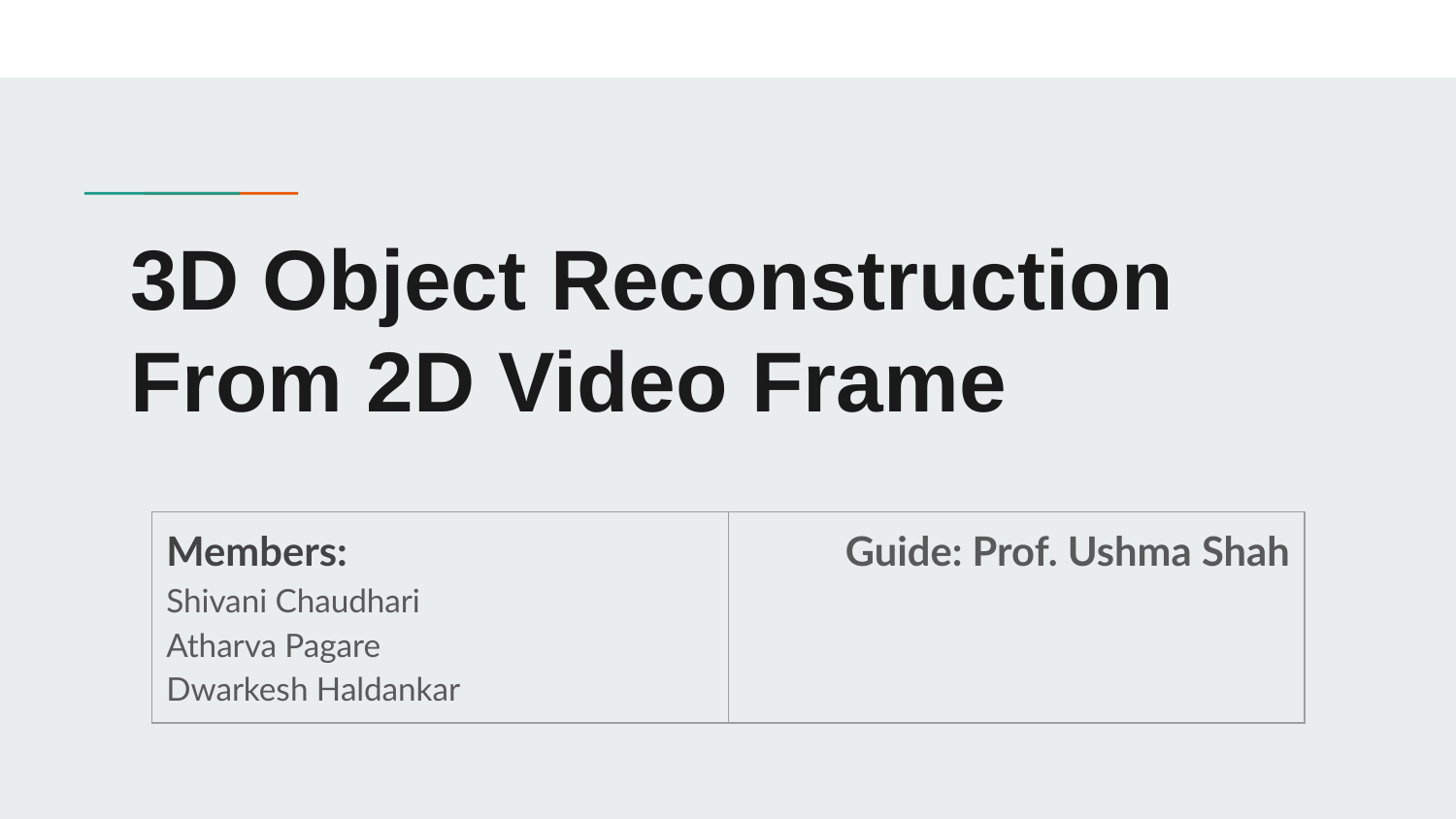

# 3D Object Reconstruction From 2D Video Frame
| Members: Shivani Chaudhari Atharva Pagare Dwarkesh Haldankar | Guide: Prof. Ushma Shah |
| --- | --- |